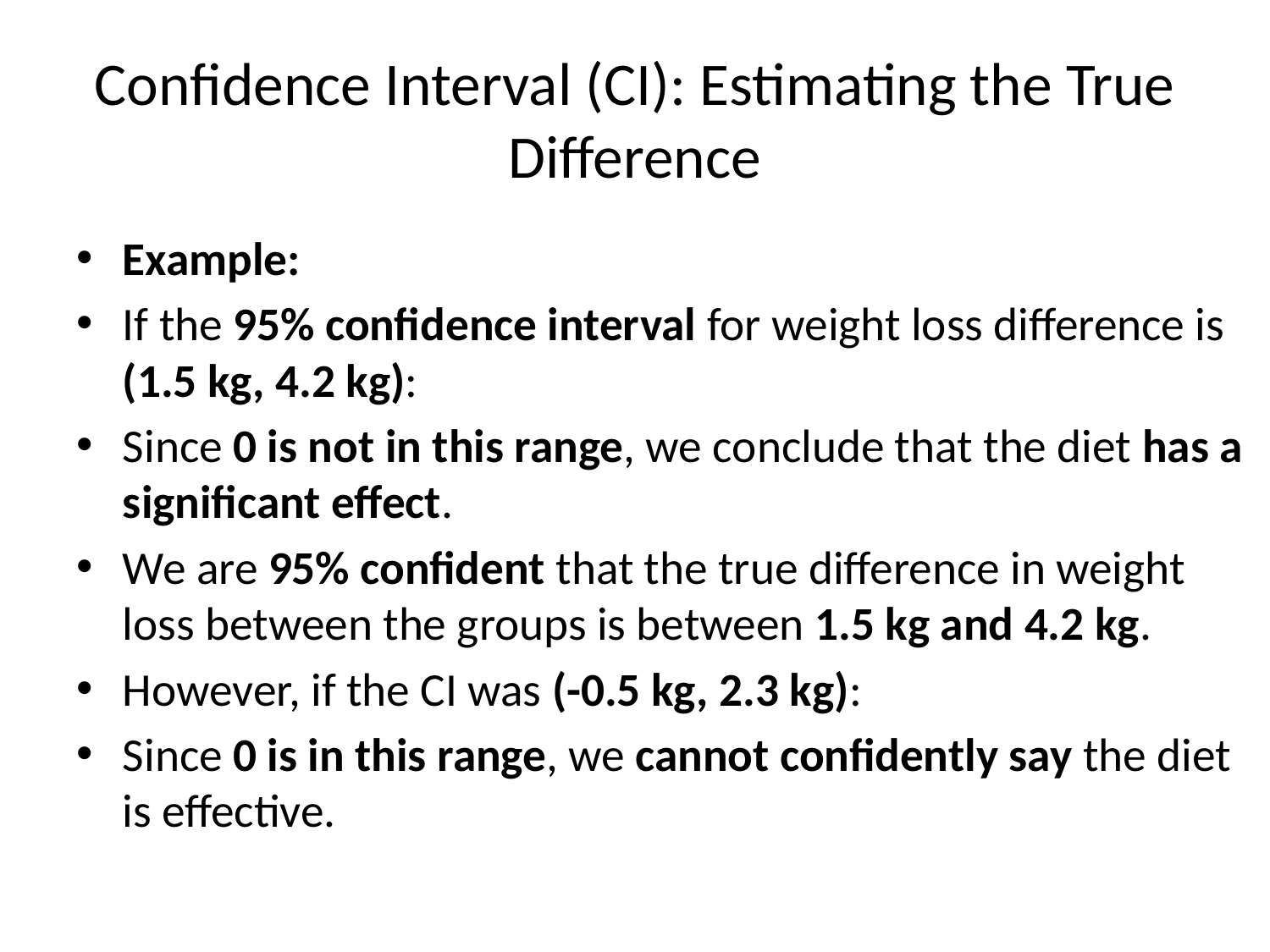

# Confidence Interval (CI): Estimating the True Difference
Example:
If the 95% confidence interval for weight loss difference is (1.5 kg, 4.2 kg):
Since 0 is not in this range, we conclude that the diet has a significant effect.
We are 95% confident that the true difference in weight loss between the groups is between 1.5 kg and 4.2 kg.
However, if the CI was (-0.5 kg, 2.3 kg):
Since 0 is in this range, we cannot confidently say the diet is effective.